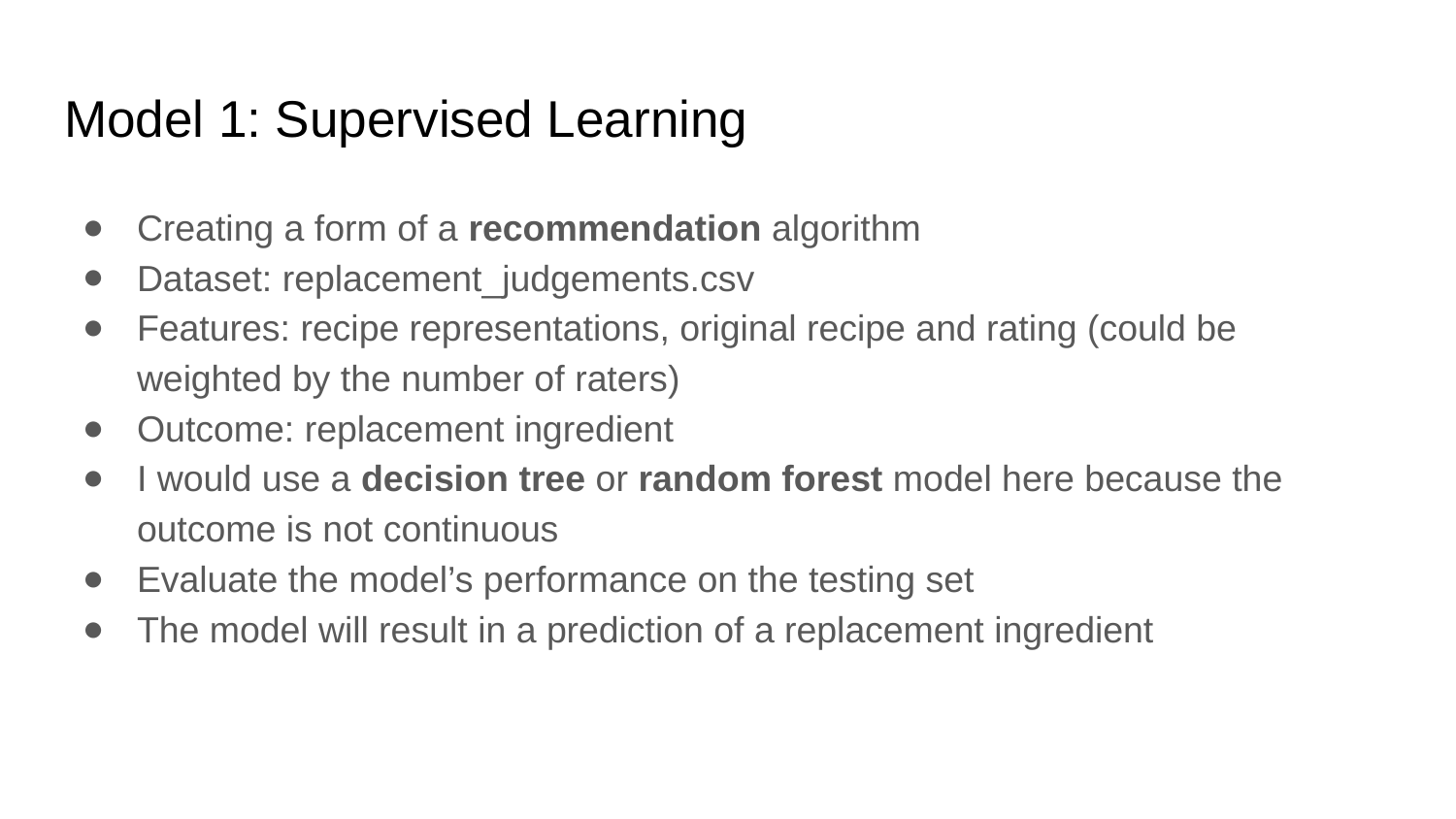

# Model 1: Supervised Learning

Creating a form of a recommendation algorithm
Dataset: replacement_judgements.csv
Features: recipe representations, original recipe and rating (could be weighted by the number of raters)
Outcome: replacement ingredient
I would use a decision tree or random forest model here because the outcome is not continuous
Evaluate the model’s performance on the testing set
The model will result in a prediction of a replacement ingredient